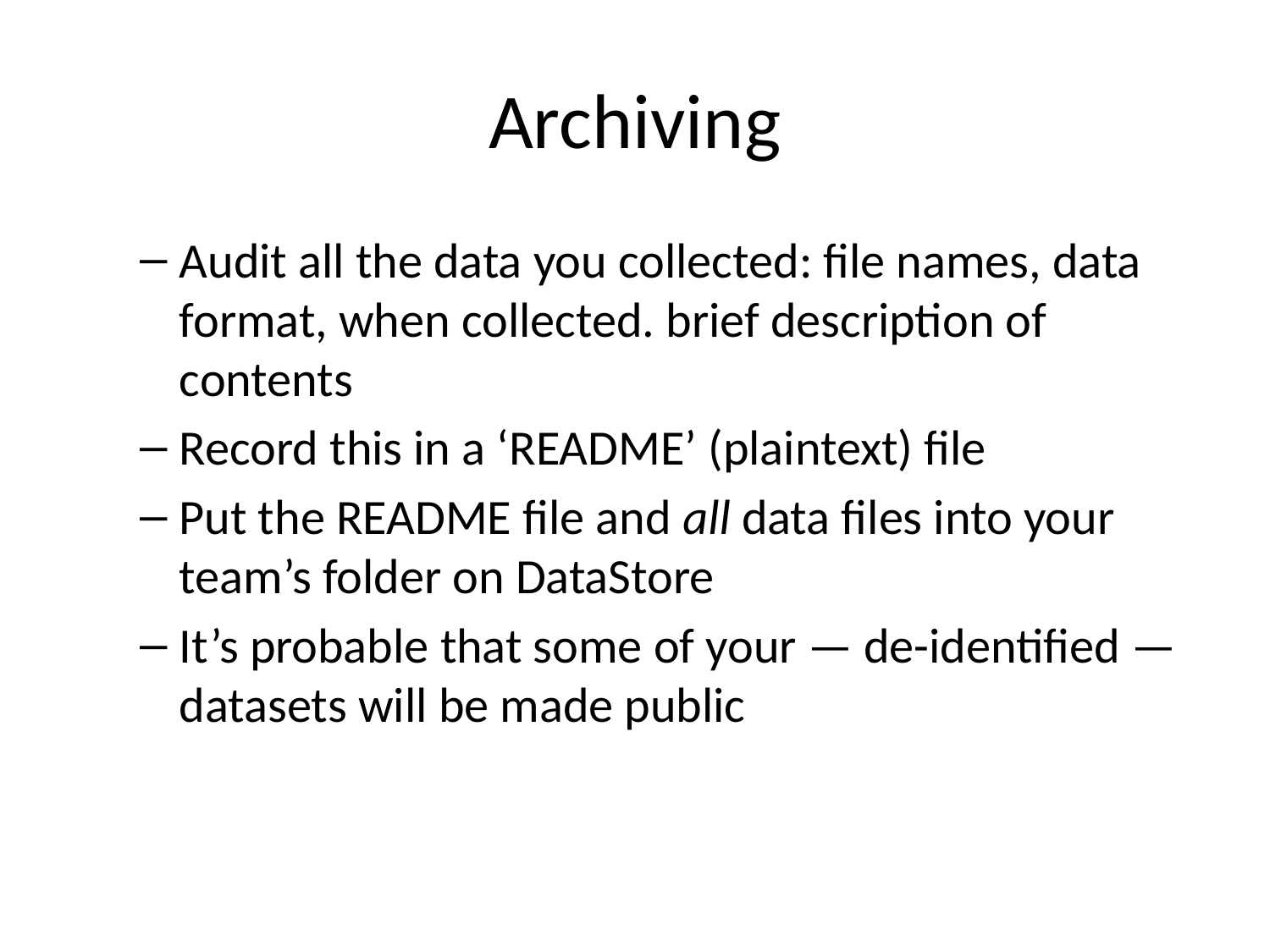

# Archiving
Audit all the data you collected: file names, data format, when collected. brief description of contents
Record this in a ‘README’ (plaintext) file
Put the README file and all data files into your team’s folder on DataStore
It’s probable that some of your — de-identified — datasets will be made public